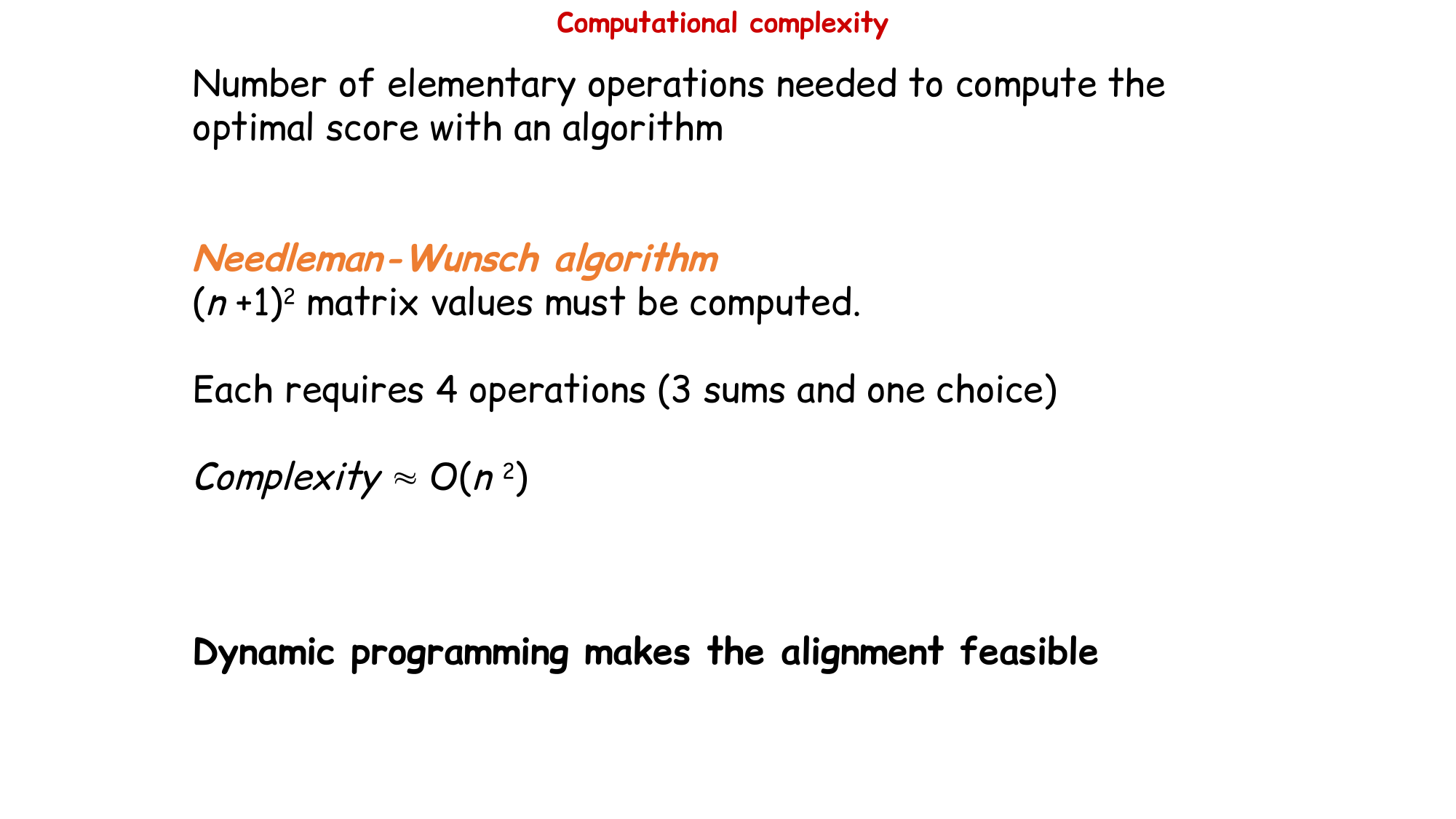

Computational complexity
Number of elementary operations needed to compute the optimal score with an algorithm

Needleman-Wunsch algorithm
(n +1)2 matrix values must be computed.

Each requires 4 operations (3 sums and one choice)

Complexity ≈ O(n 2)

Dynamic programming makes the alignment feasible